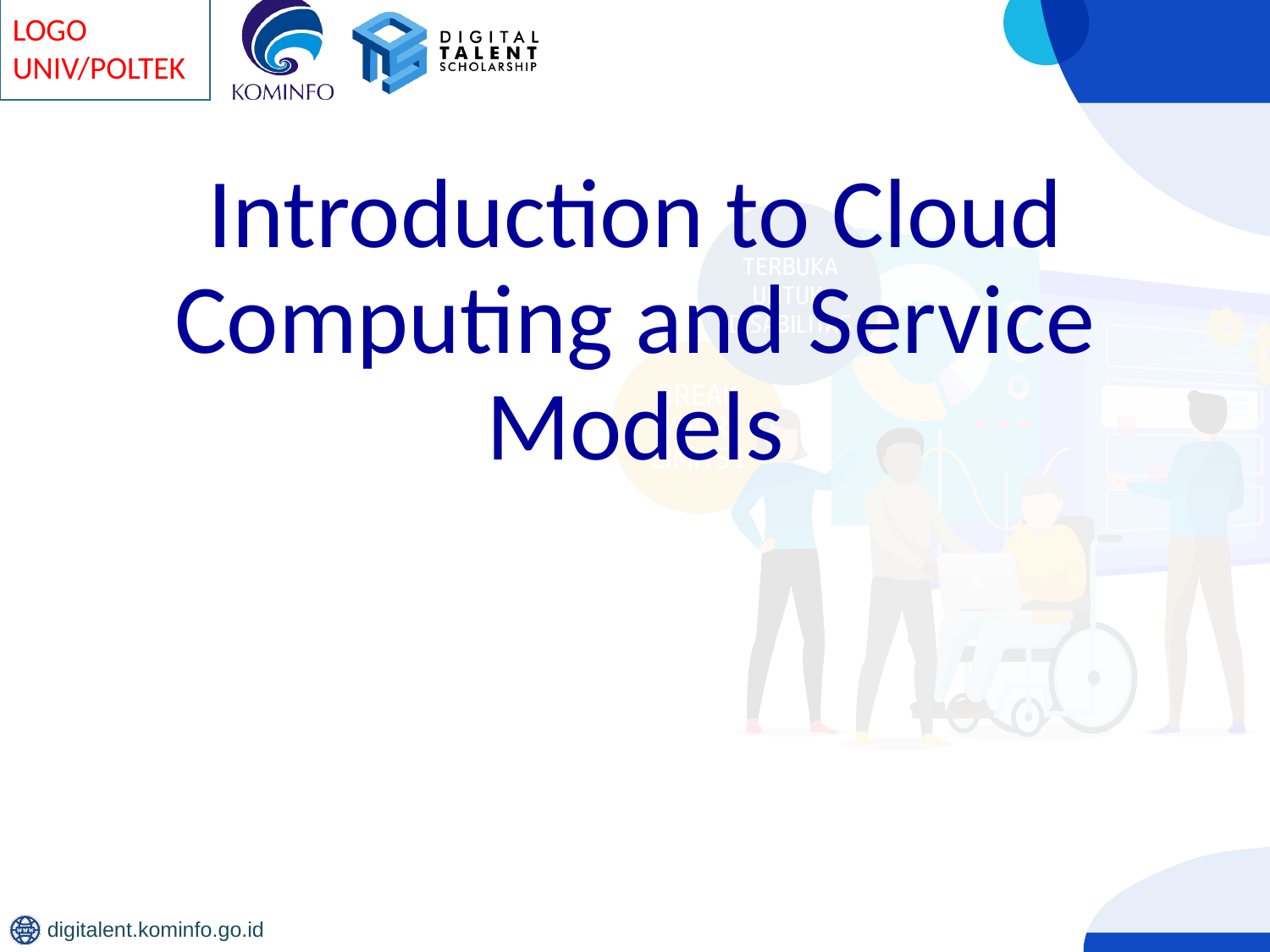

# Introduction to Cloud Computing and Service Models